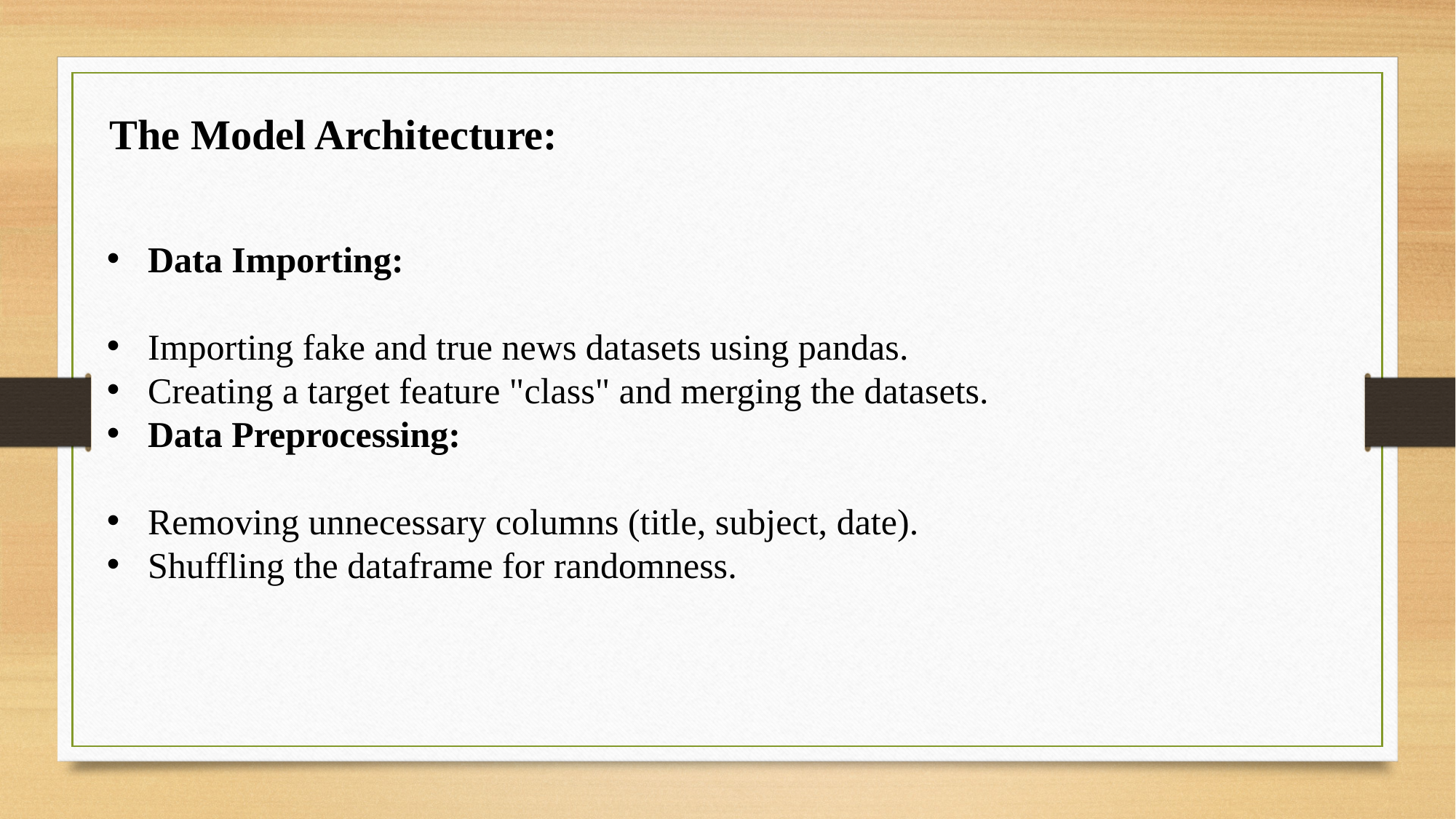

The Model Architecture:

Data Importing:

Importing fake and true news datasets using pandas.
Creating a target feature "class" and merging the datasets.
Data Preprocessing:

Removing unnecessary columns (title, subject, date).
Shuffling the dataframe for randomness.